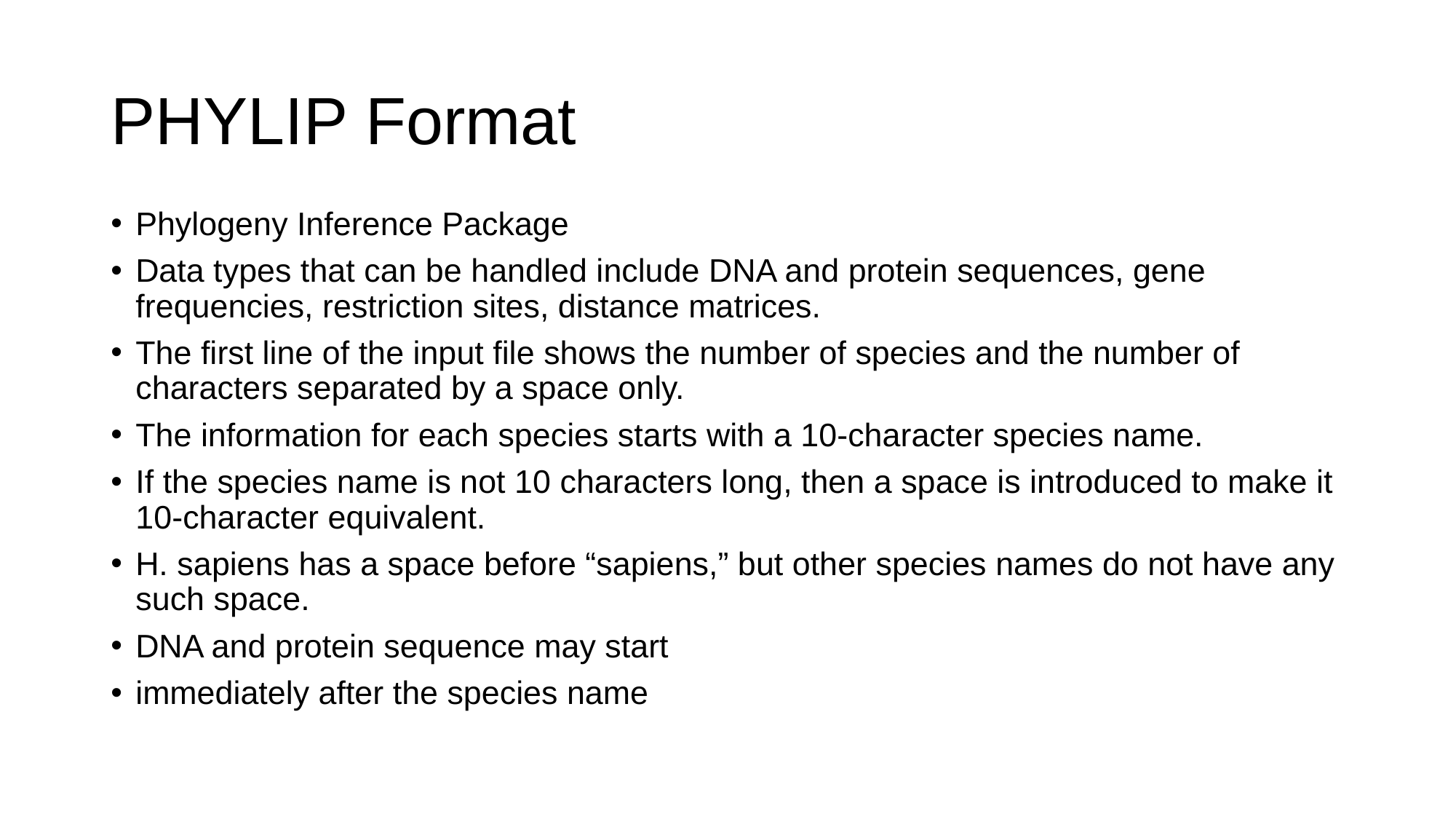

# PHYLIP Format
Phylogeny Inference Package
Data types that can be handled include DNA and protein sequences, gene frequencies, restriction sites, distance matrices.
The first line of the input file shows the number of species and the number of characters separated by a space only.
The information for each species starts with a 10-character species name.
If the species name is not 10 characters long, then a space is introduced to make it 10-character equivalent.
H. sapiens has a space before “sapiens,” but other species names do not have any such space.
DNA and protein sequence may start
immediately after the species name